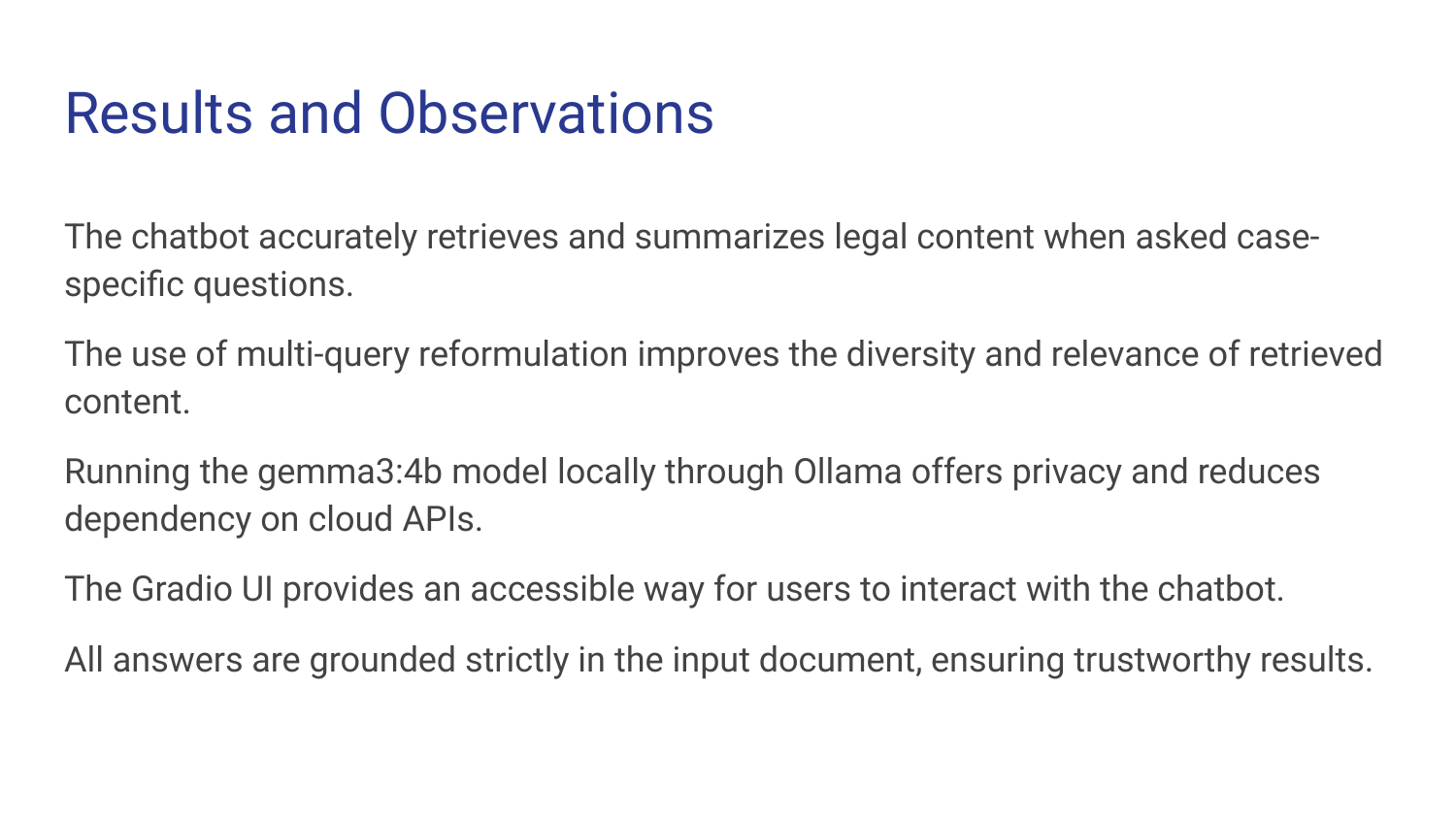

# Results and Observations
The chatbot accurately retrieves and summarizes legal content when asked case-specific questions.
The use of multi-query reformulation improves the diversity and relevance of retrieved content.
Running the gemma3:4b model locally through Ollama offers privacy and reduces dependency on cloud APIs.
The Gradio UI provides an accessible way for users to interact with the chatbot.
All answers are grounded strictly in the input document, ensuring trustworthy results.